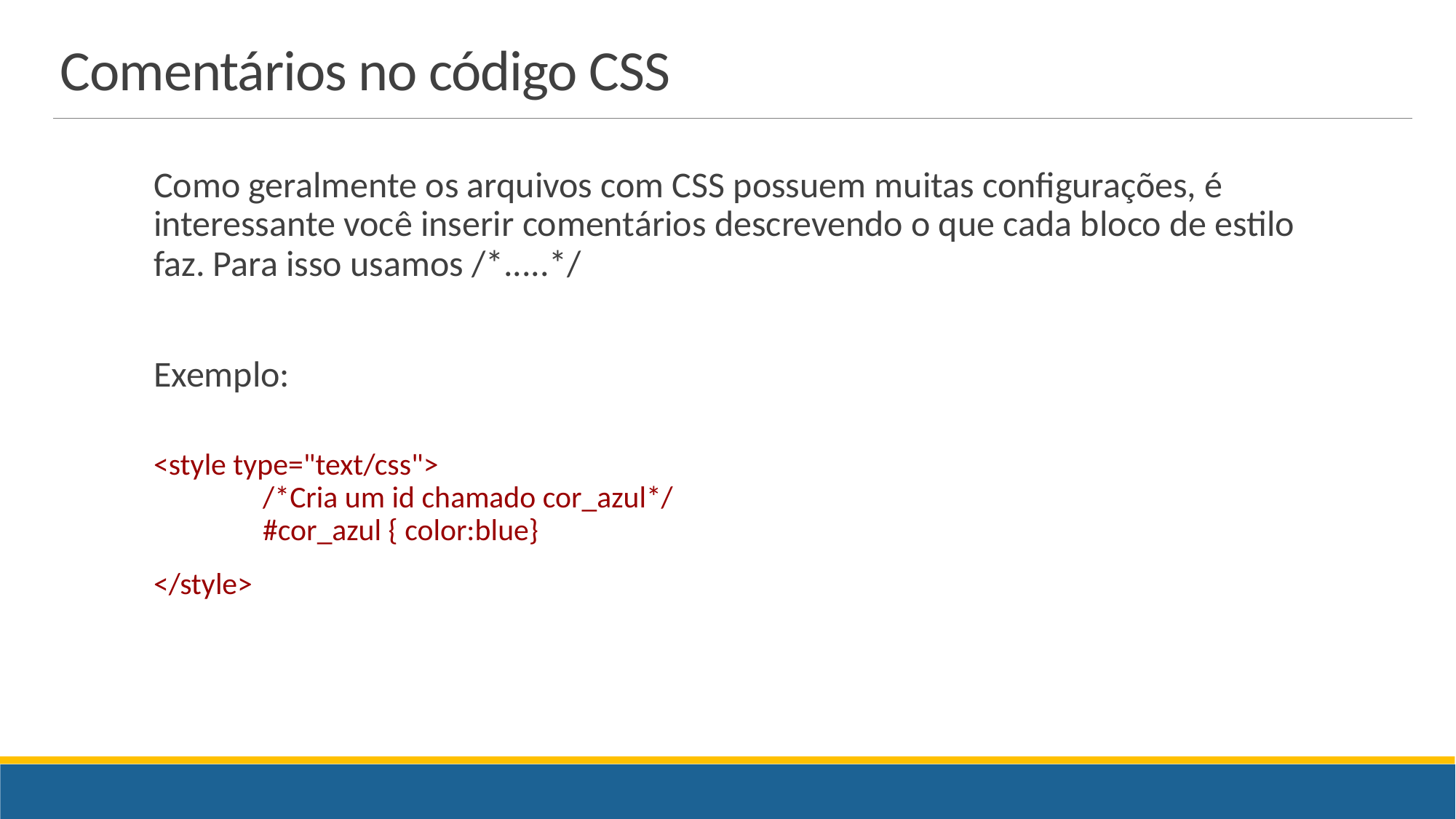

# Comentários no código CSS
Como geralmente os arquivos com CSS possuem muitas configurações, é interessante você inserir comentários descrevendo o que cada bloco de estilo faz. Para isso usamos /*.....*/

Exemplo:
<style type="text/css">
	/*Cria um id chamado cor_azul*/
	#cor_azul { color:blue}
	</style>